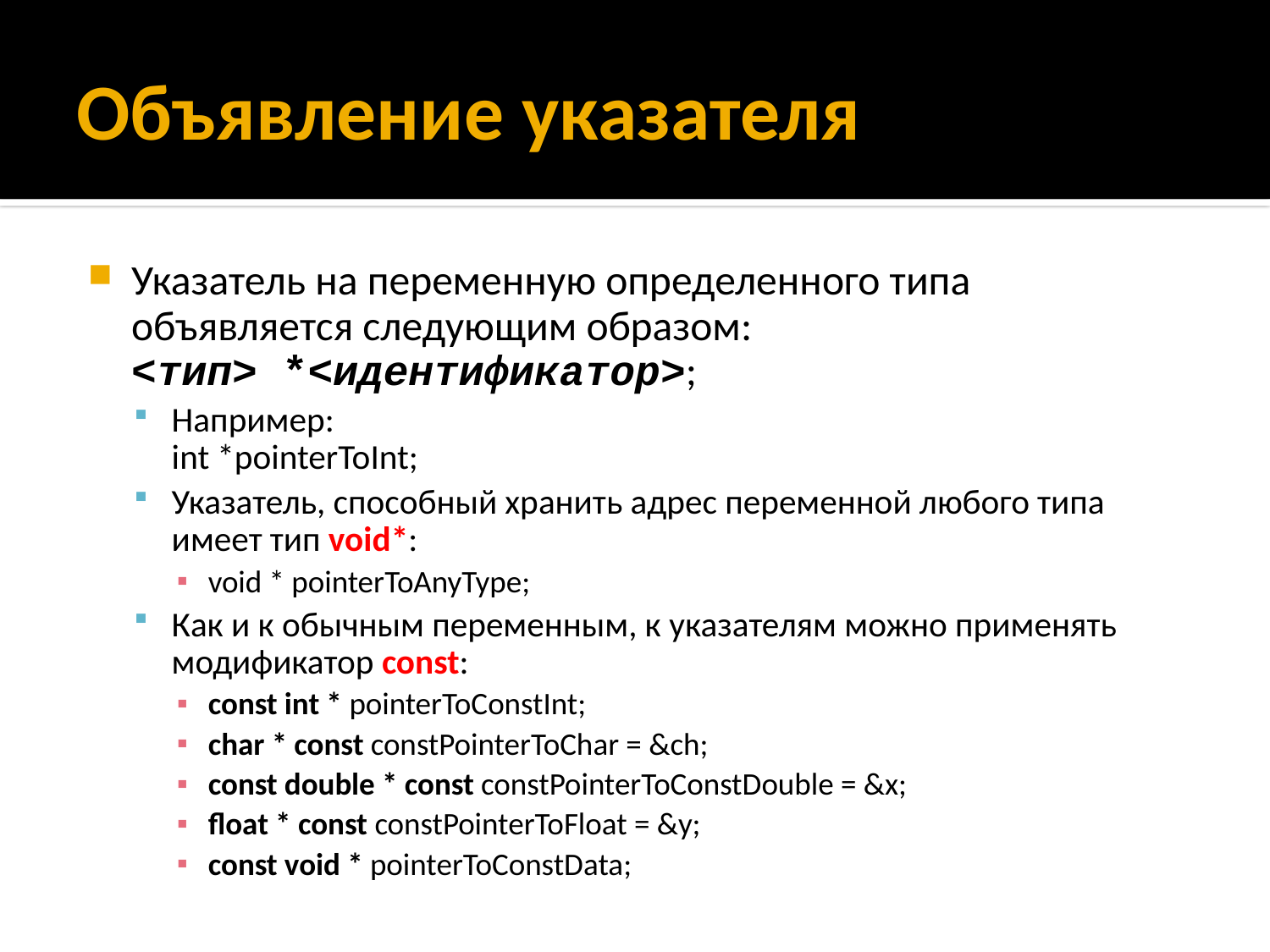

# Объявление указателя
Указатель на переменную определенного типа объявляется следующим образом:
<тип> *<идентификатор>;
Например:
int *pointerToInt;
Указатель, способный хранить адрес переменной любого типа имеет тип void*:
void * pointerToAnyType;
Как и к обычным переменным, к указателям можно применять модификатор const:
const int * pointerToConstInt;
char * const constPointerToChar = &ch;
const double * const constPointerToConstDouble = &x;
float * const constPointerToFloat = &y;
const void * pointerToConstData;